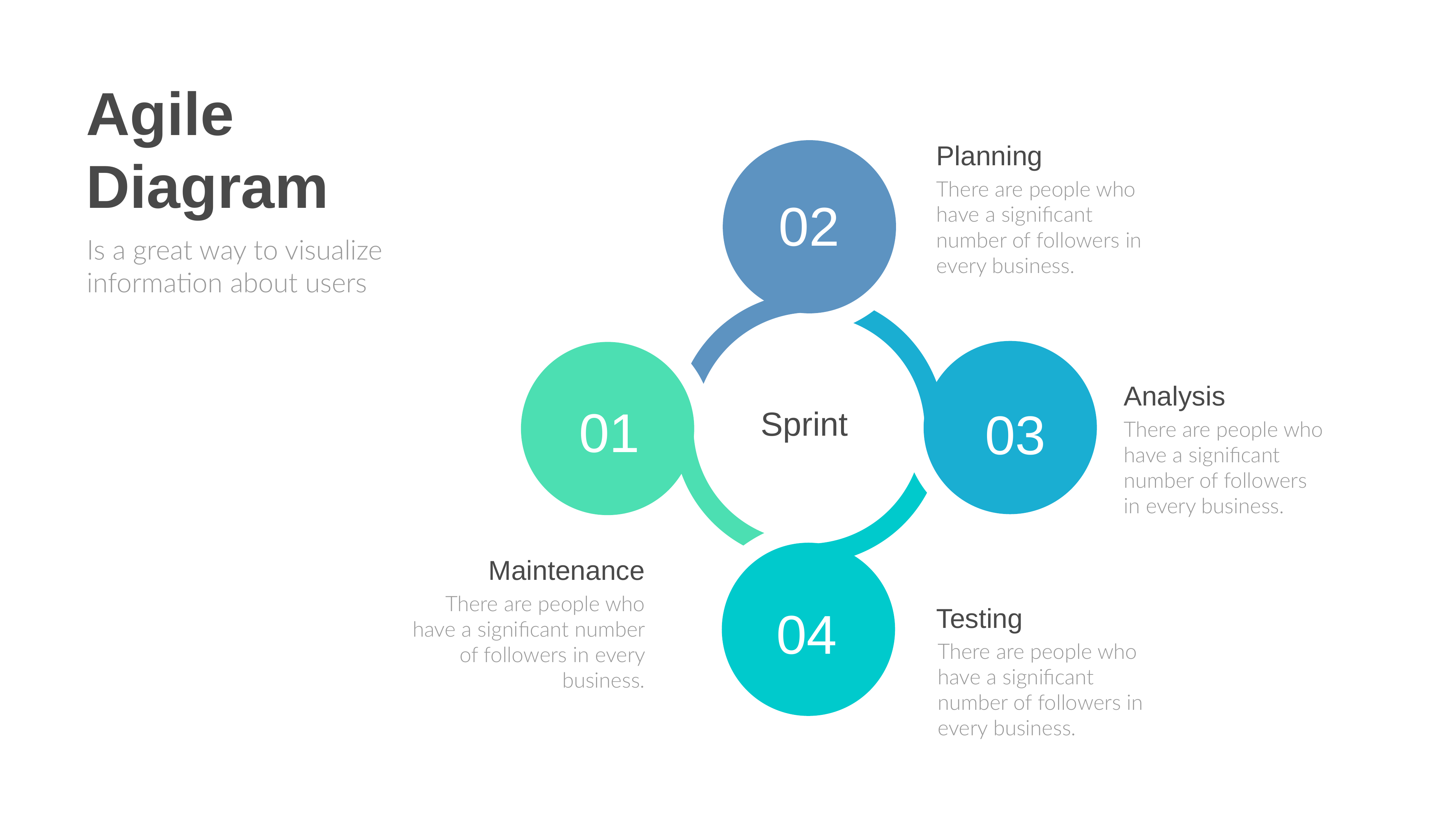

Agile Diagram
Planning
There are people who have a significant number of followers in every business.
02

Sprint

Is a great way to visualize information about users
Analysis
There are people who have a significant number of followers
in every business.
01
03
Maintenance
There are people who have a significant number of followers in every business.
04
Testing
There are people who have a significant number of followers in every business.